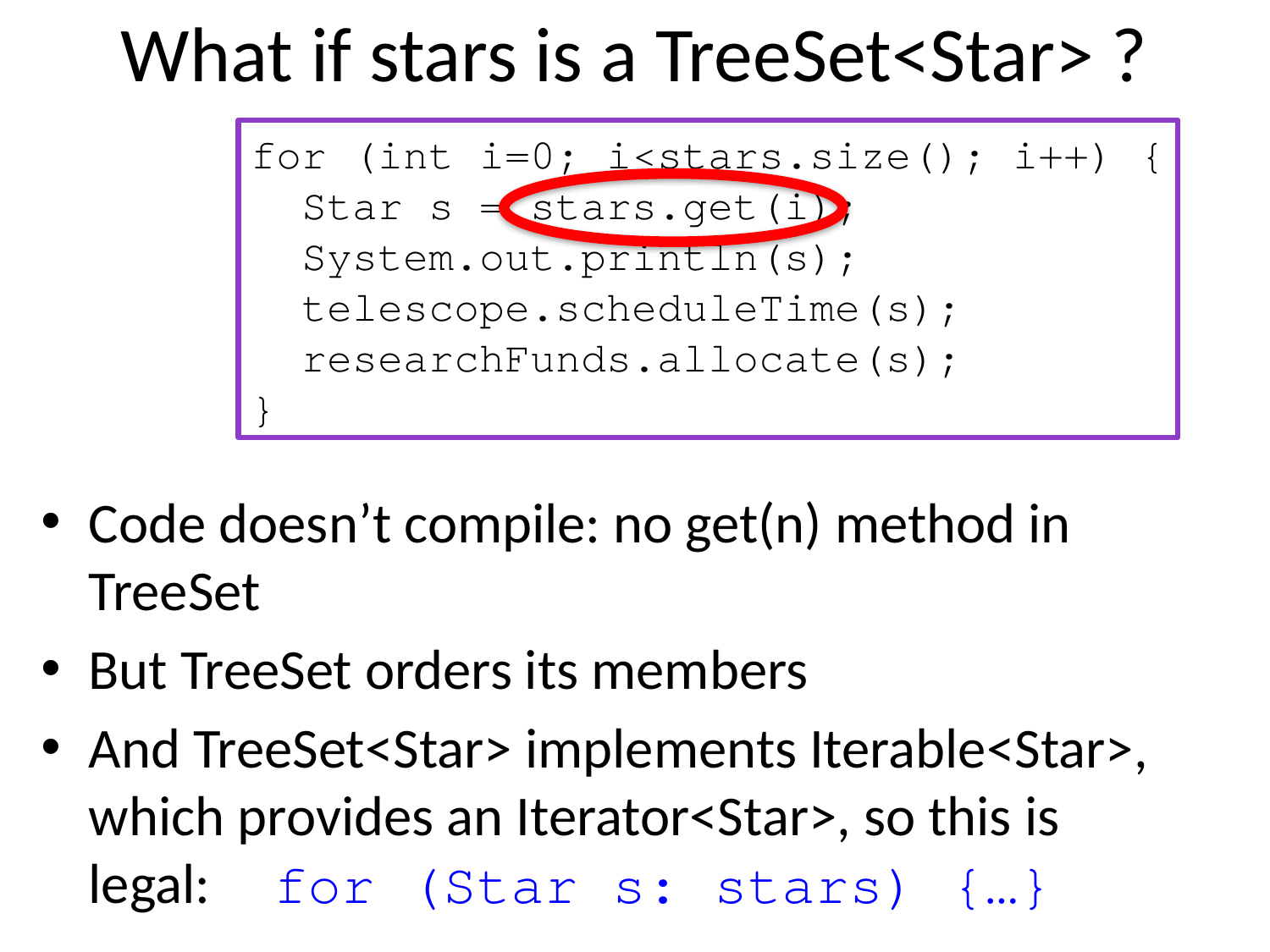

# What if stars is a TreeSet<Star> ?
for (int i=0; i<stars.size(); i++) {
  Star s = stars.get(i);
  System.out.println(s);
  telescope.scheduleTime(s);
  researchFunds.allocate(s);
}

Code doesn’t compile: no get(n) method in TreeSet
But TreeSet orders its members
And TreeSet<Star> implements Iterable<Star>, which provides an Iterator<Star>, so this is legal:     for (Star s: stars) {…}